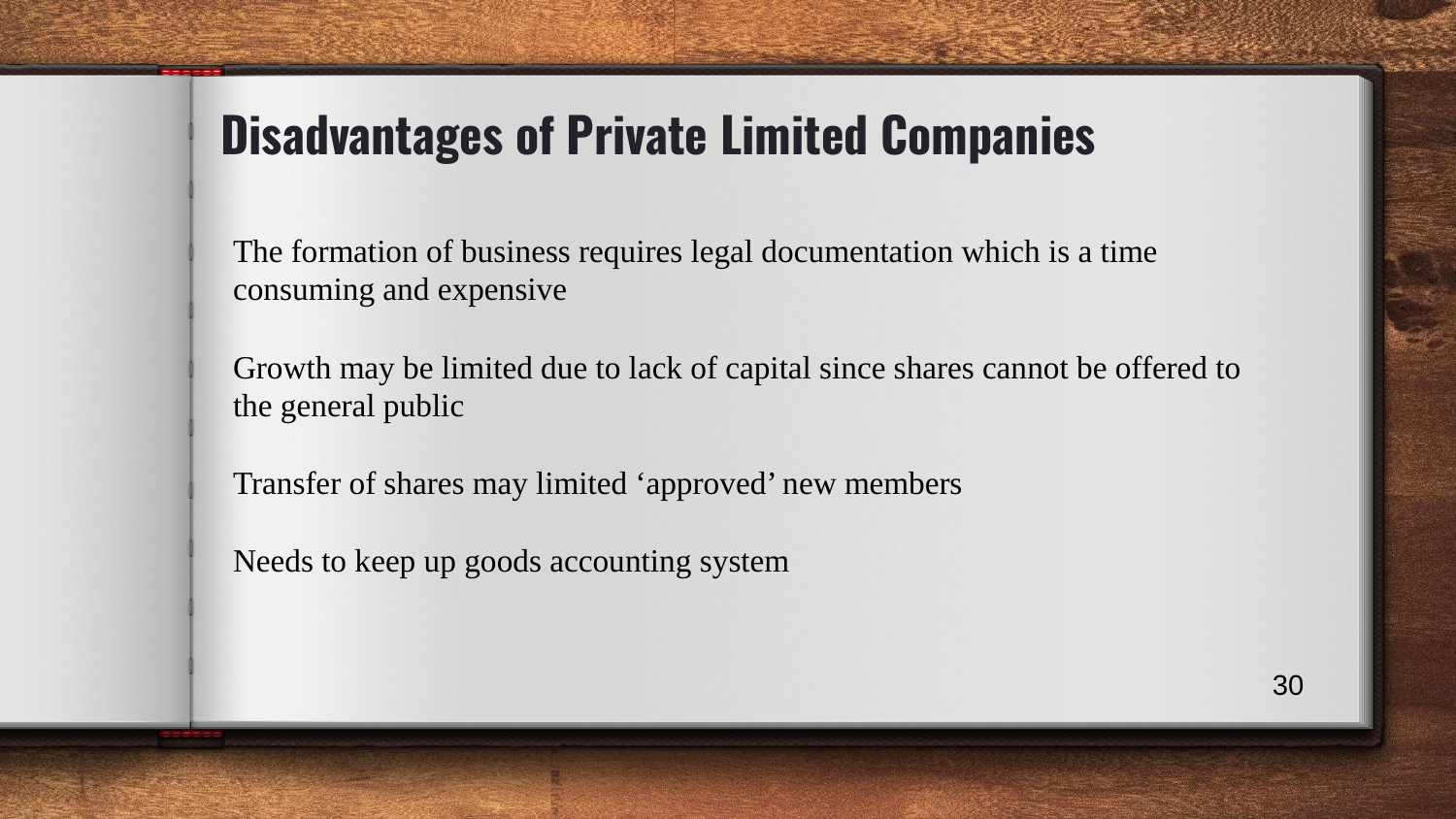

# Disadvantages of Private Limited Companies
The formation of business requires legal documentation which is a time consuming and expensive

Growth may be limited due to lack of capital since shares cannot be offered to the general public

Transfer of shares may limited ‘approved’ new members

Needs to keep up goods accounting system
30